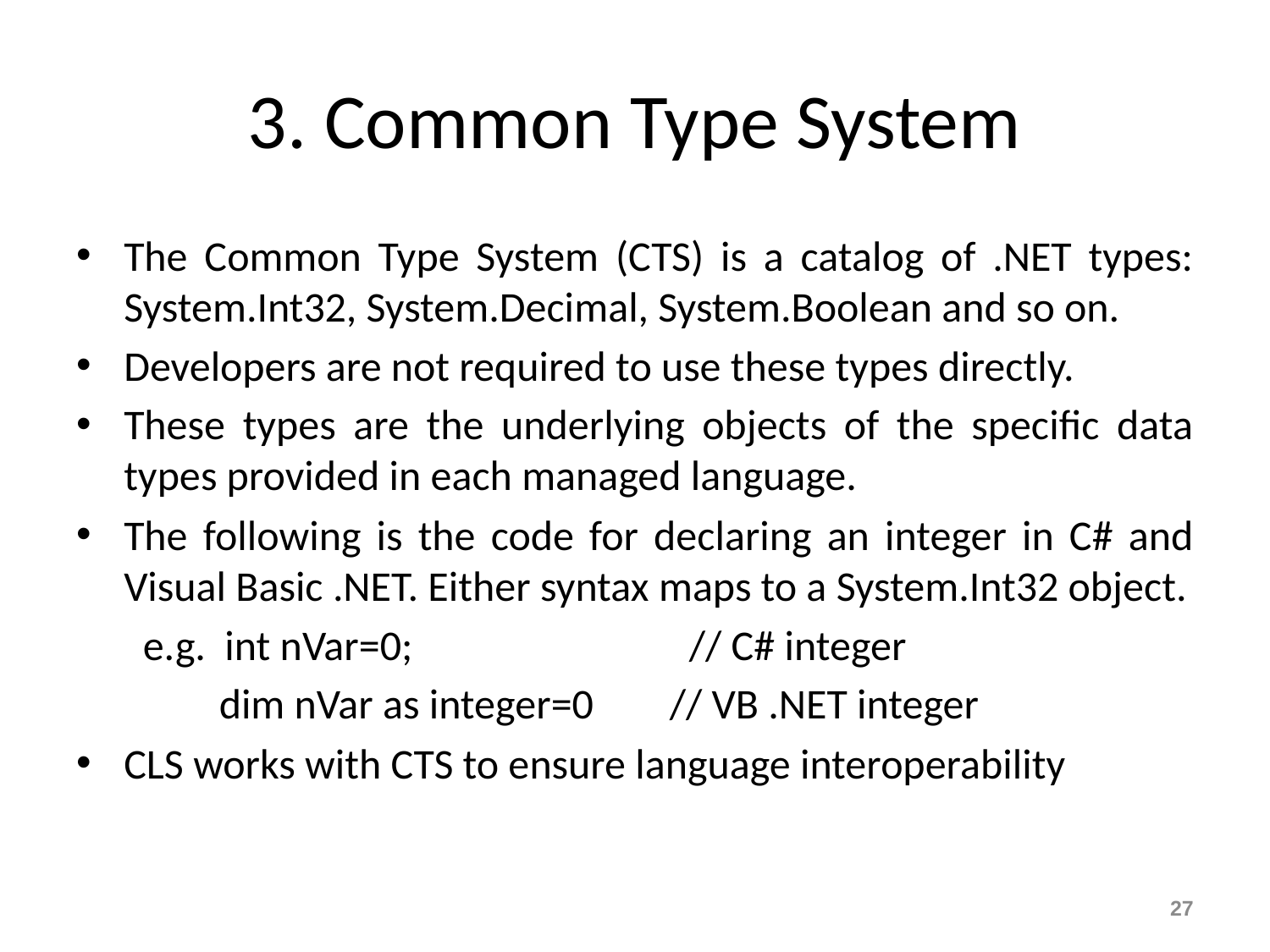

# 3. Common Type System
The Common Type System (CTS) is a catalog of .NET types: System.Int32, System.Decimal, System.Boolean and so on.
Developers are not required to use these types directly.
These types are the underlying objects of the specific data types provided in each managed language.
The following is the code for declaring an integer in C# and Visual Basic .NET. Either syntax maps to a System.Int32 object.
       e.g.  int nVar=0;                             // C# integer
               dim nVar as integer=0        // VB .NET integer
CLS works with CTS to ensure language interoperability
27
CTS defines some basic data types and every language that is designed for use with .NET framework should be able to match its data types to these defined basic data types. So when various languages are designed following CTS, they will be able to communicate with each other and this is nothing but cross-language interoperability or communication.